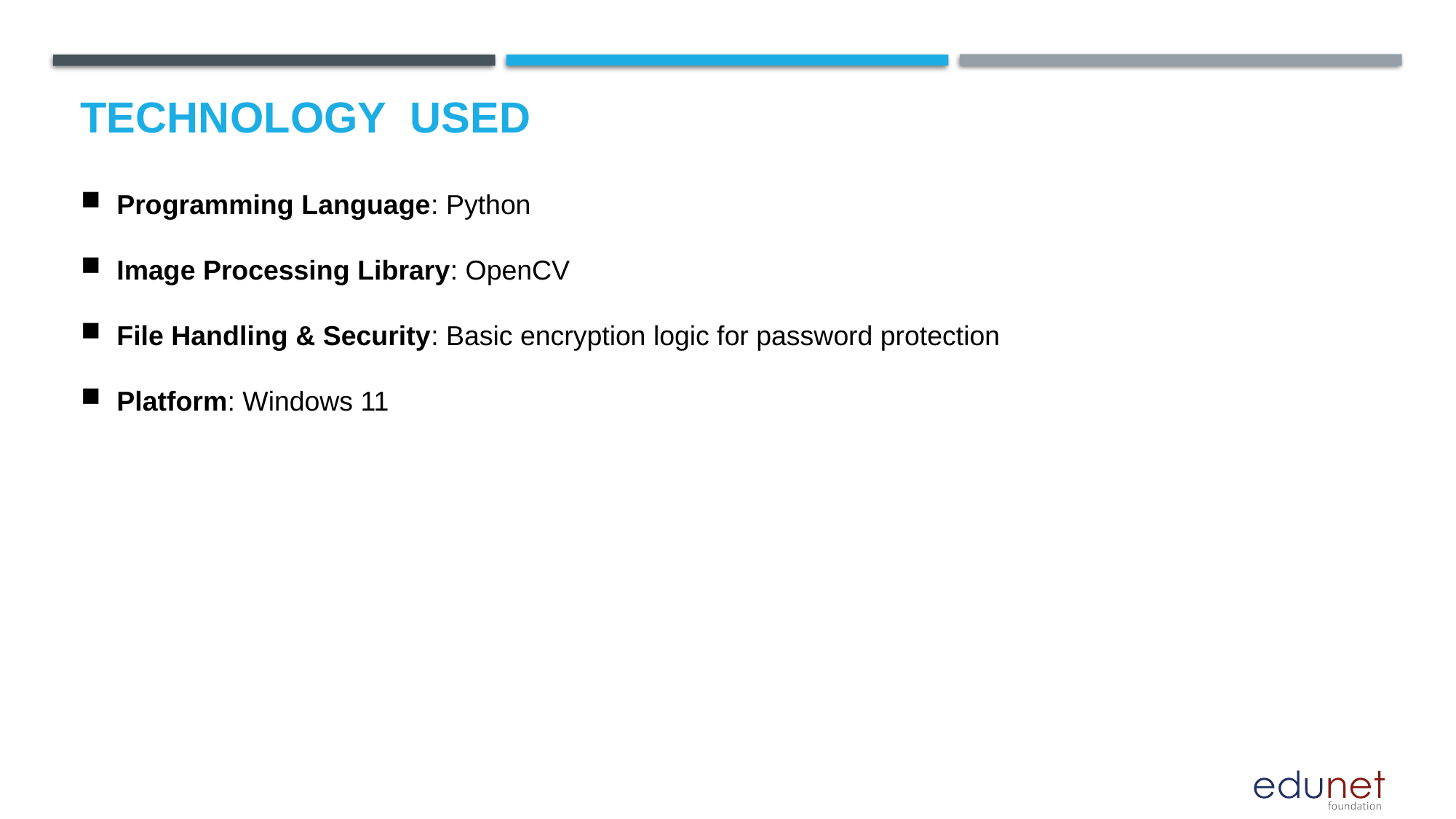

# Technology  used
Programming Language: Python

Image Processing Library: OpenCV

File Handling & Security: Basic encryption logic for password protection

Platform: Windows 11